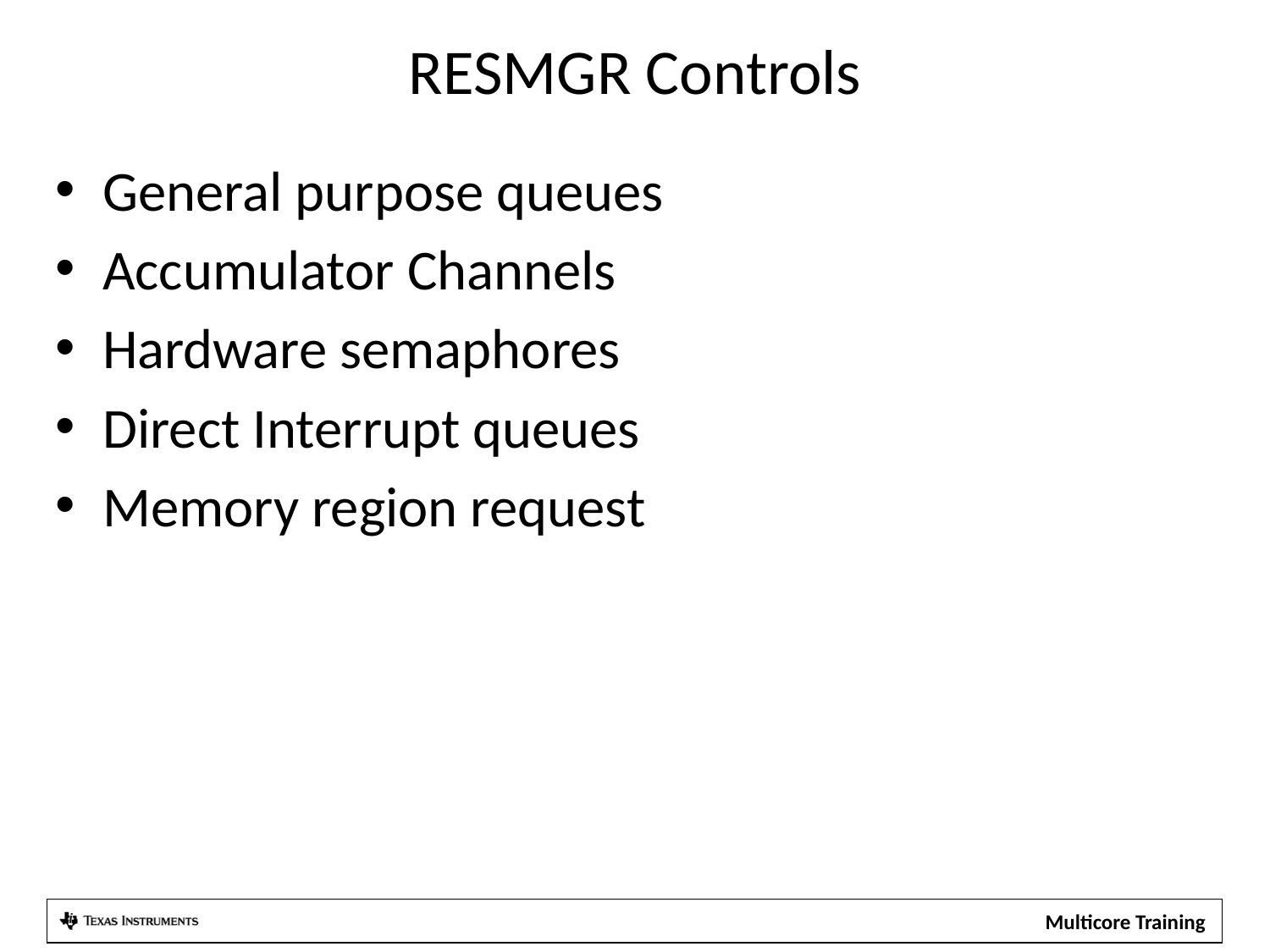

# RESMGR Controls
General purpose queues
Accumulator Channels
Hardware semaphores
Direct Interrupt queues
Memory region request